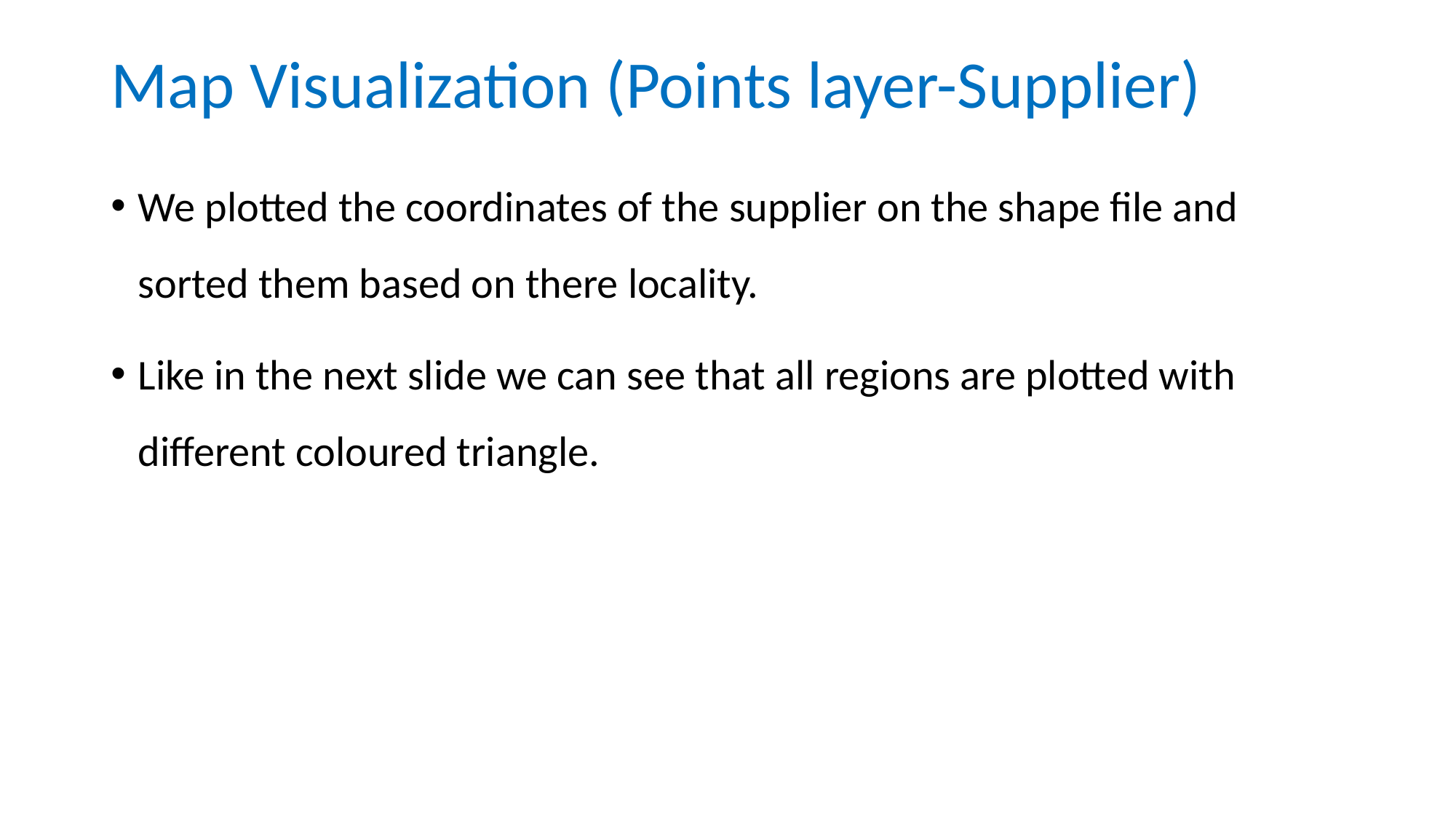

# Map Visualization (Points layer-Supplier)
We plotted the coordinates of the supplier on the shape file and sorted them based on there locality.
Like in the next slide we can see that all regions are plotted with different coloured triangle.